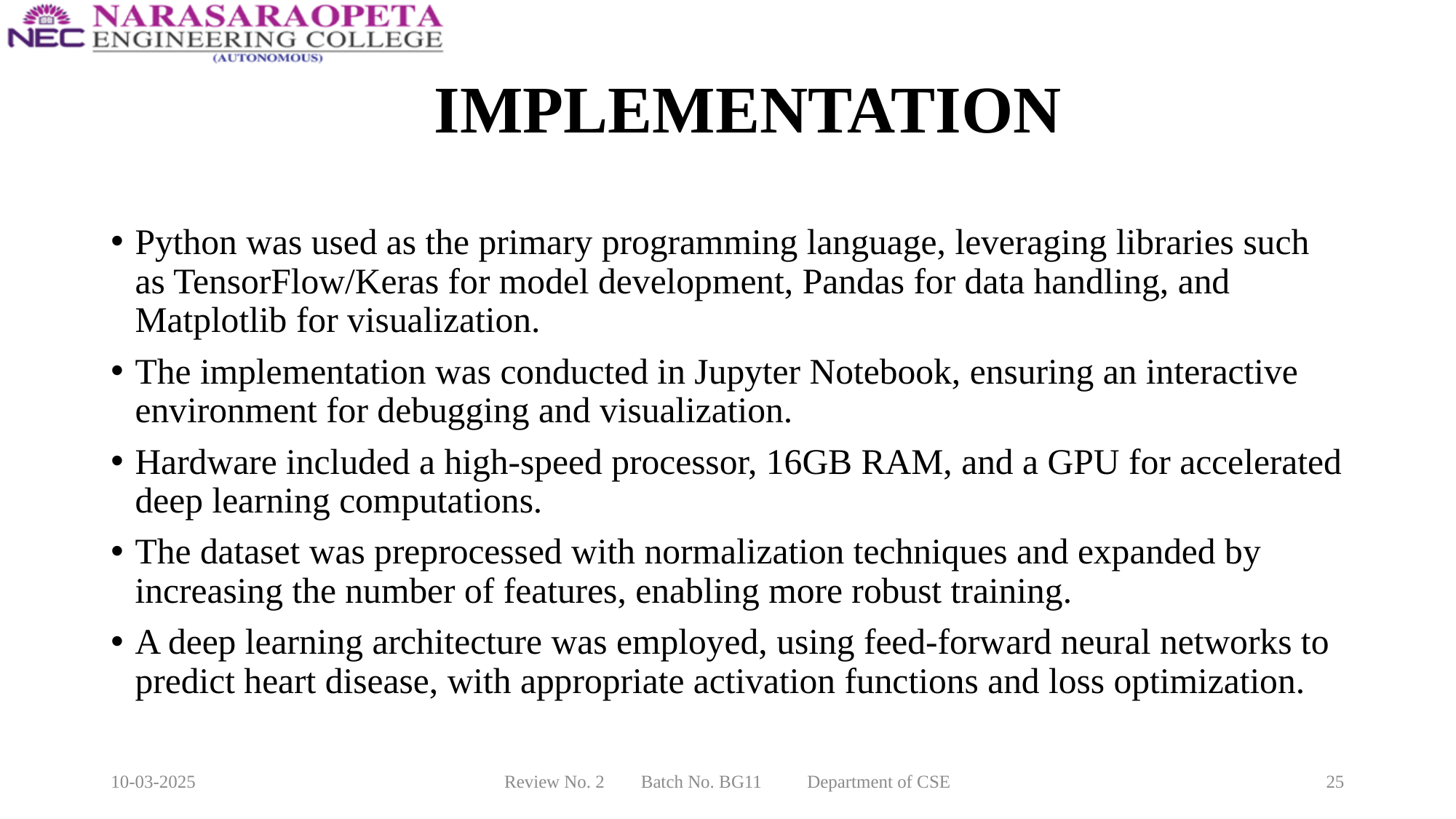

IMPLEMENTATION
Python was used as the primary programming language, leveraging libraries such as TensorFlow/Keras for model development, Pandas for data handling, and Matplotlib for visualization.
The implementation was conducted in Jupyter Notebook, ensuring an interactive environment for debugging and visualization.
Hardware included a high-speed processor, 16GB RAM, and a GPU for accelerated deep learning computations.
The dataset was preprocessed with normalization techniques and expanded by increasing the number of features, enabling more robust training.
A deep learning architecture was employed, using feed-forward neural networks to predict heart disease, with appropriate activation functions and loss optimization.

10-03-2025
Review No. 2        Batch No. BG11          Department of CSE
25